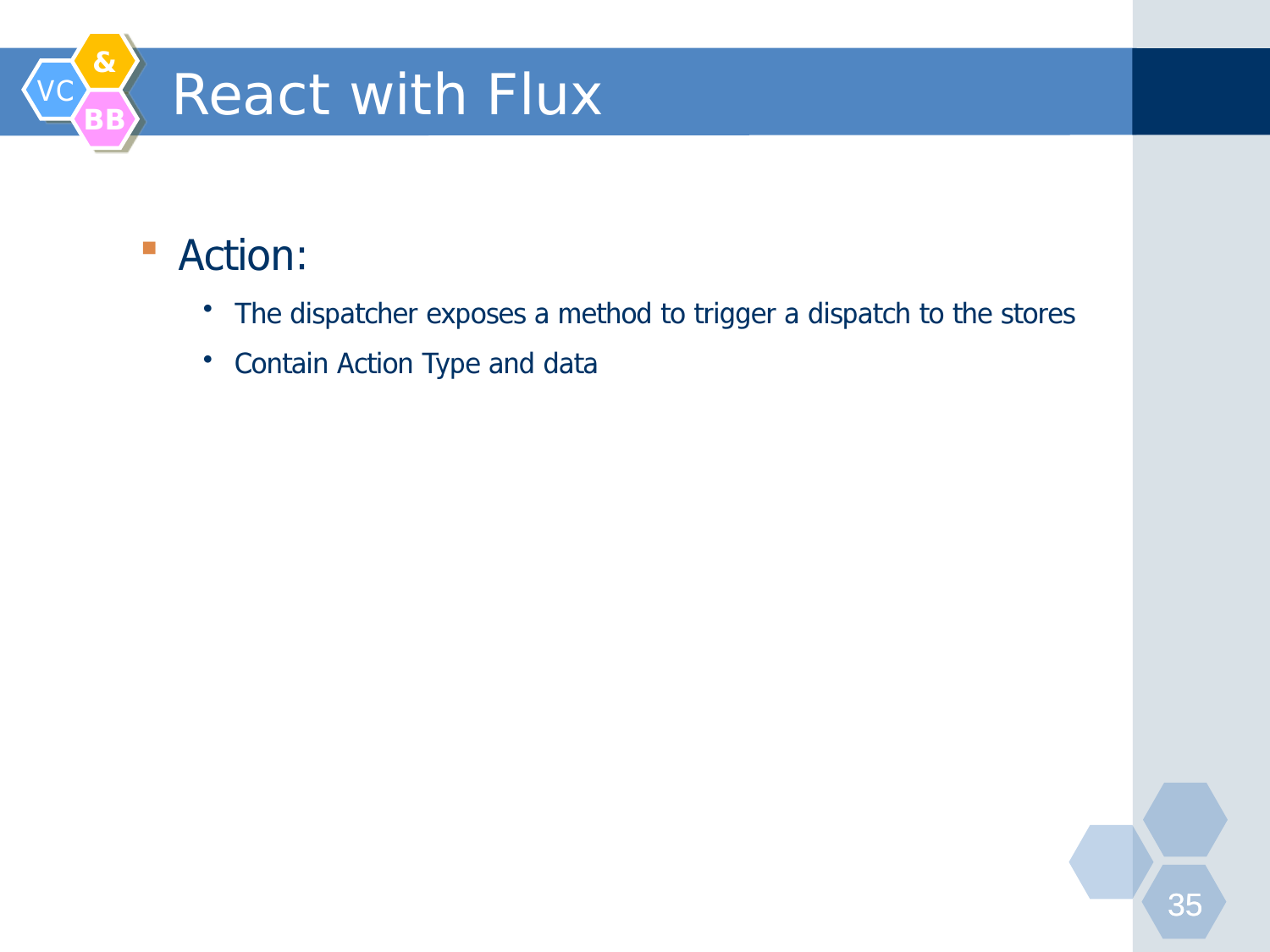

# React with Flux
Action:
The dispatcher exposes a method to trigger a dispatch to the stores
Contain Action Type and data